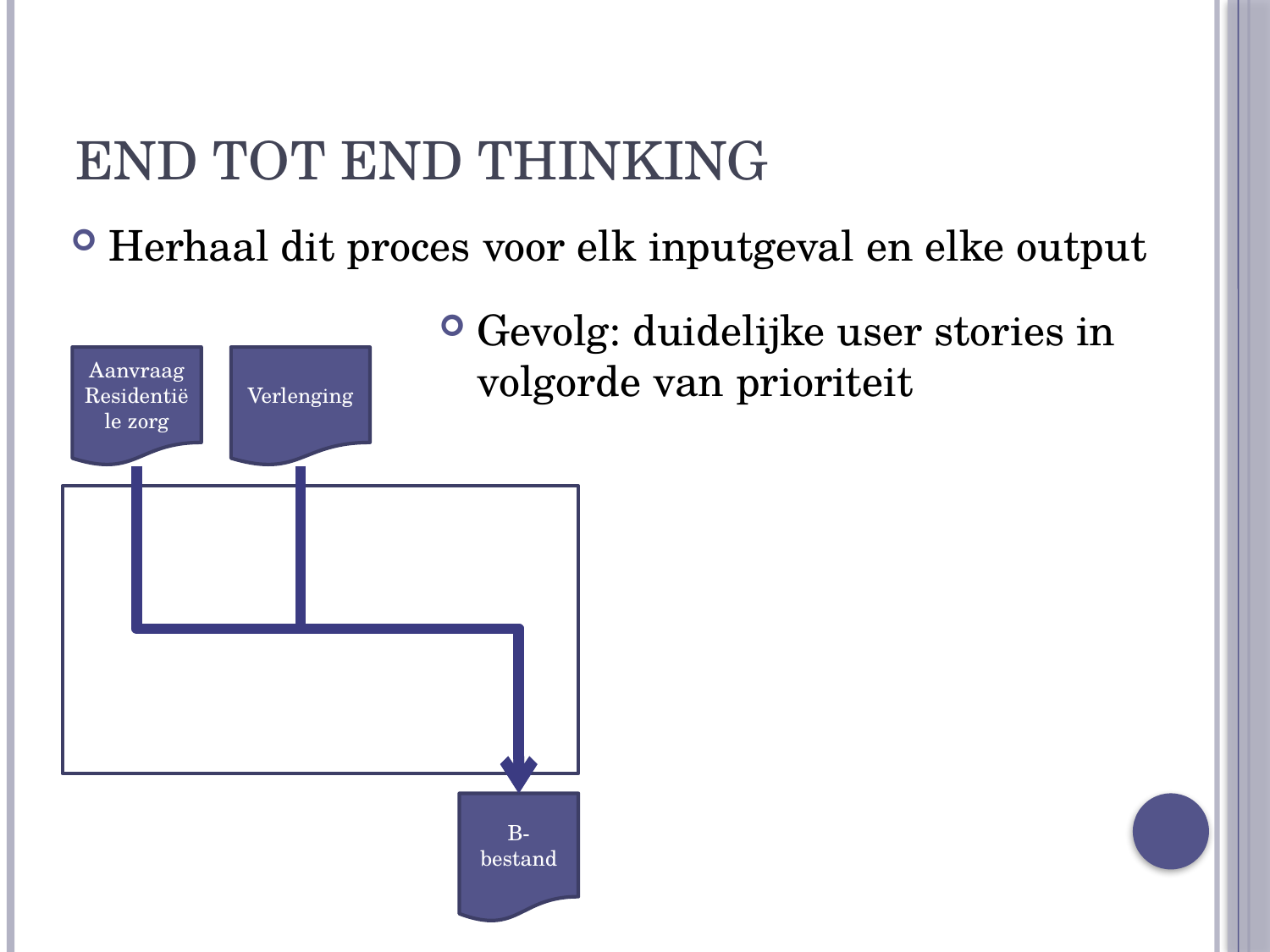

# End tot end thinking
Herhaal dit proces voor elk inputgeval en elke output
Gevolg: duidelijke user stories in volgorde van prioriteit
Aanvraag
Residentiële zorg
Verlenging

B-bestand